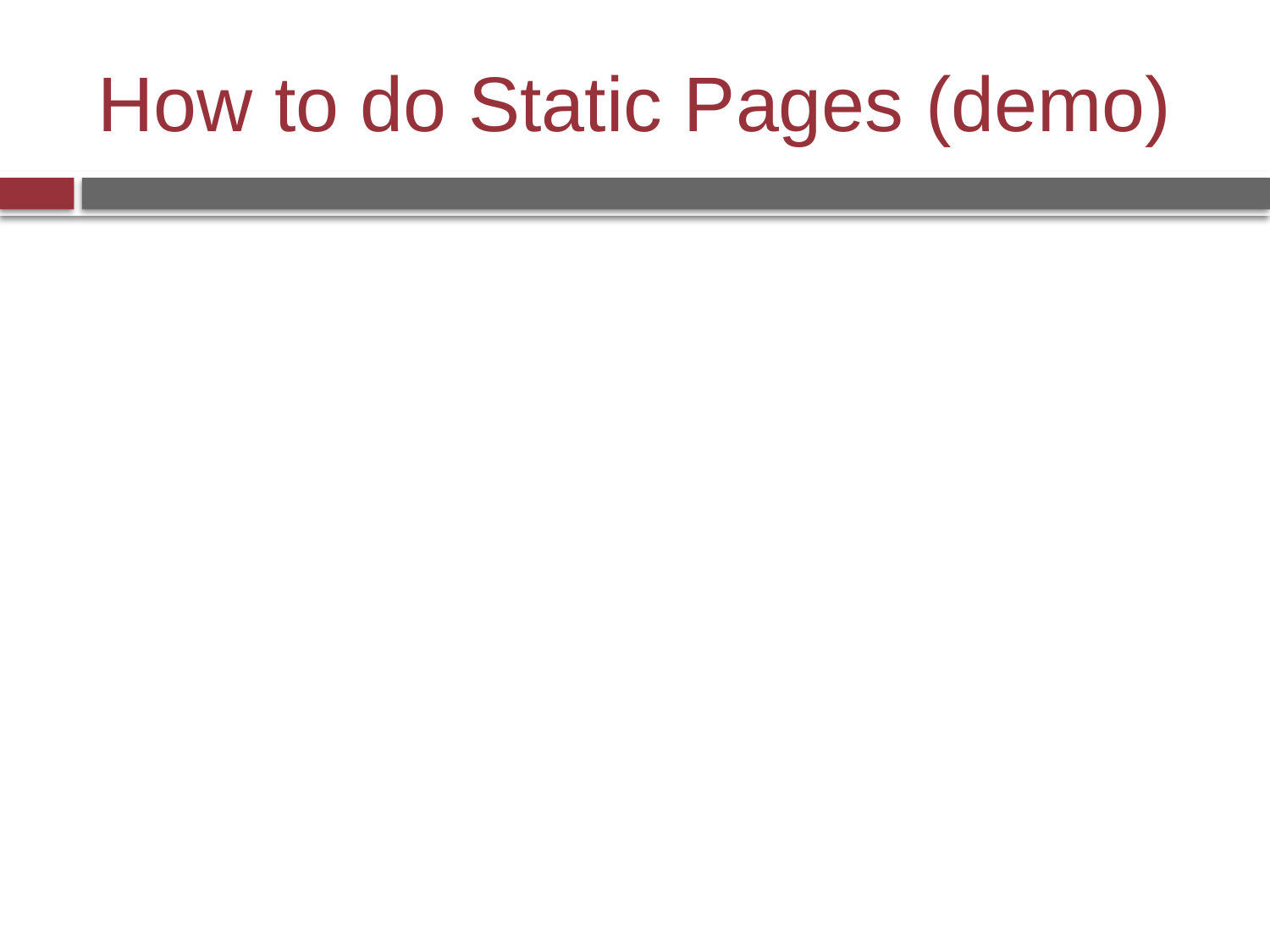

# How to do Static Pages (demo)